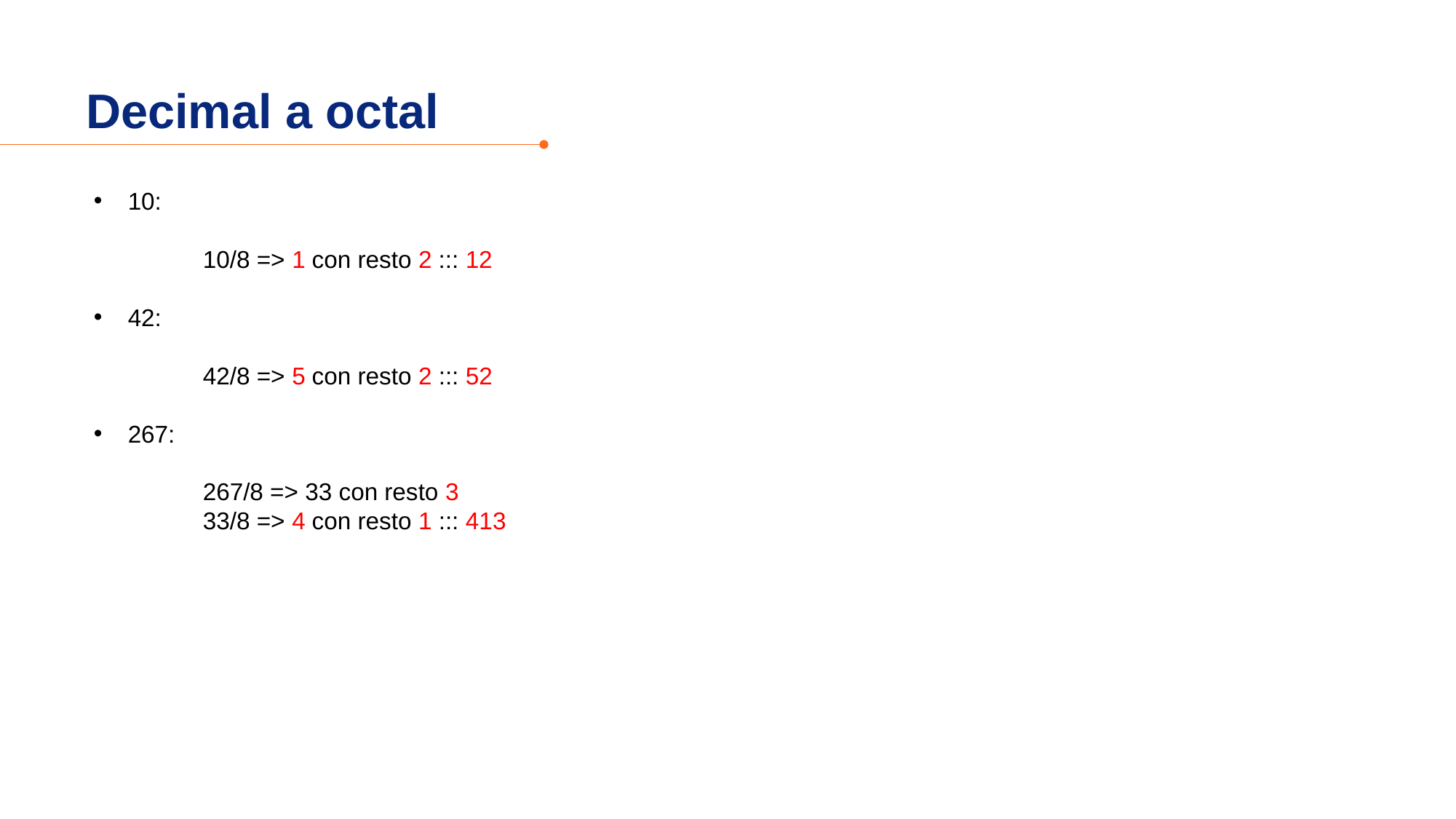

Decimal a octal
10:

	10/8 => 1 con resto 2 ::: 12

42:

	42/8 => 5 con resto 2 ::: 52

267:

	267/8 => 33 con resto 3
	33/8 => 4 con resto 1 ::: 413